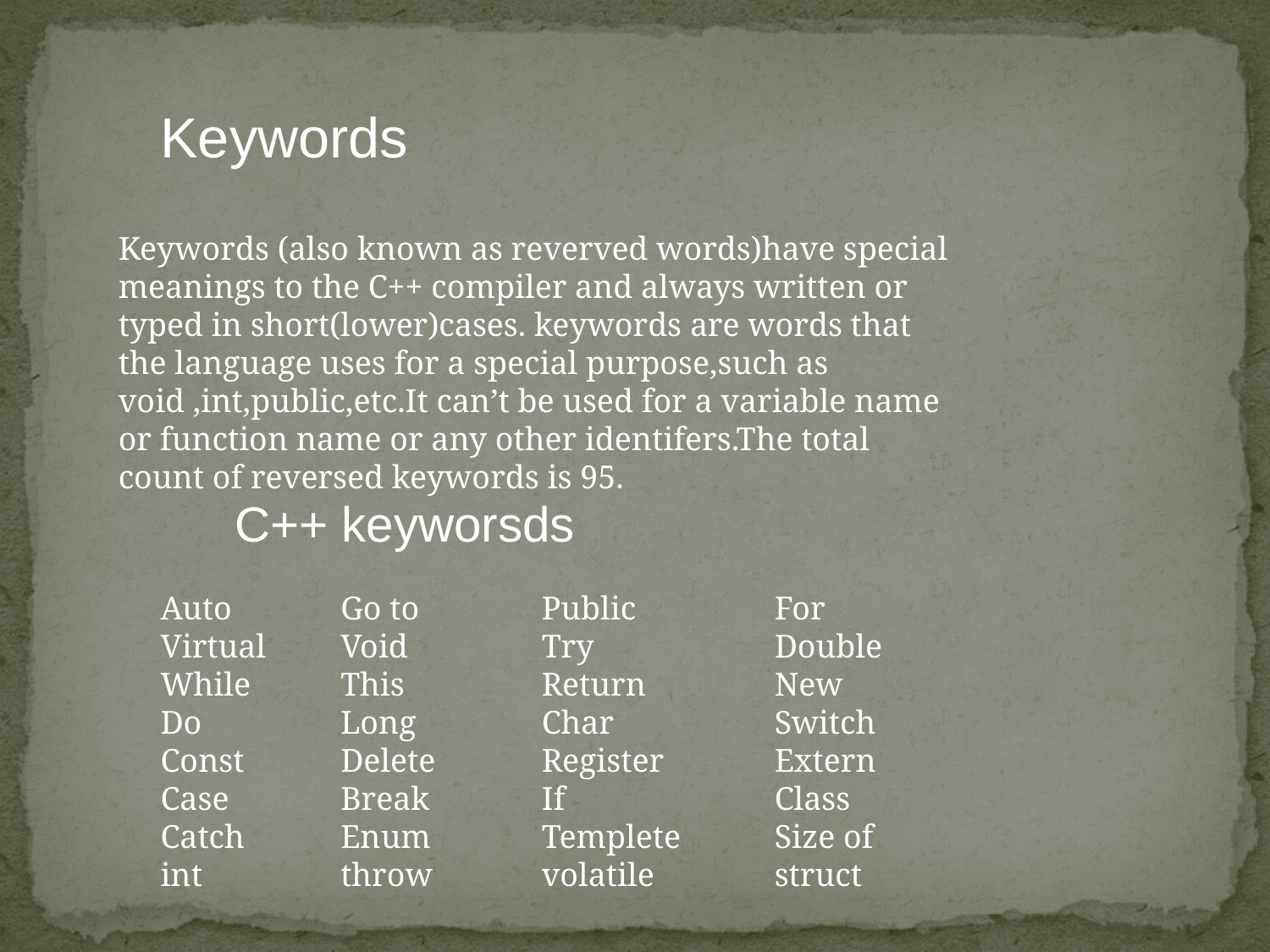

Keywords
Keywords (also known as reverved words)have special meanings to the C++ compiler and always written or typed in short(lower)cases. keywords are words that the language uses for a special purpose,such as void ,int,public,etc.It can’t be used for a variable name or function name or any other identifers.The total count of reversed keywords is 95.
C++ keyworsds
Auto
Virtual
While
Do
Const
Case
Catch
int
Go to
Void
This
Long
Delete
Break
Enum
throw
Public
Try
Return
Char
Register
If
Templete
volatile
For
Double
New
Switch
Extern
Class
Size of
struct